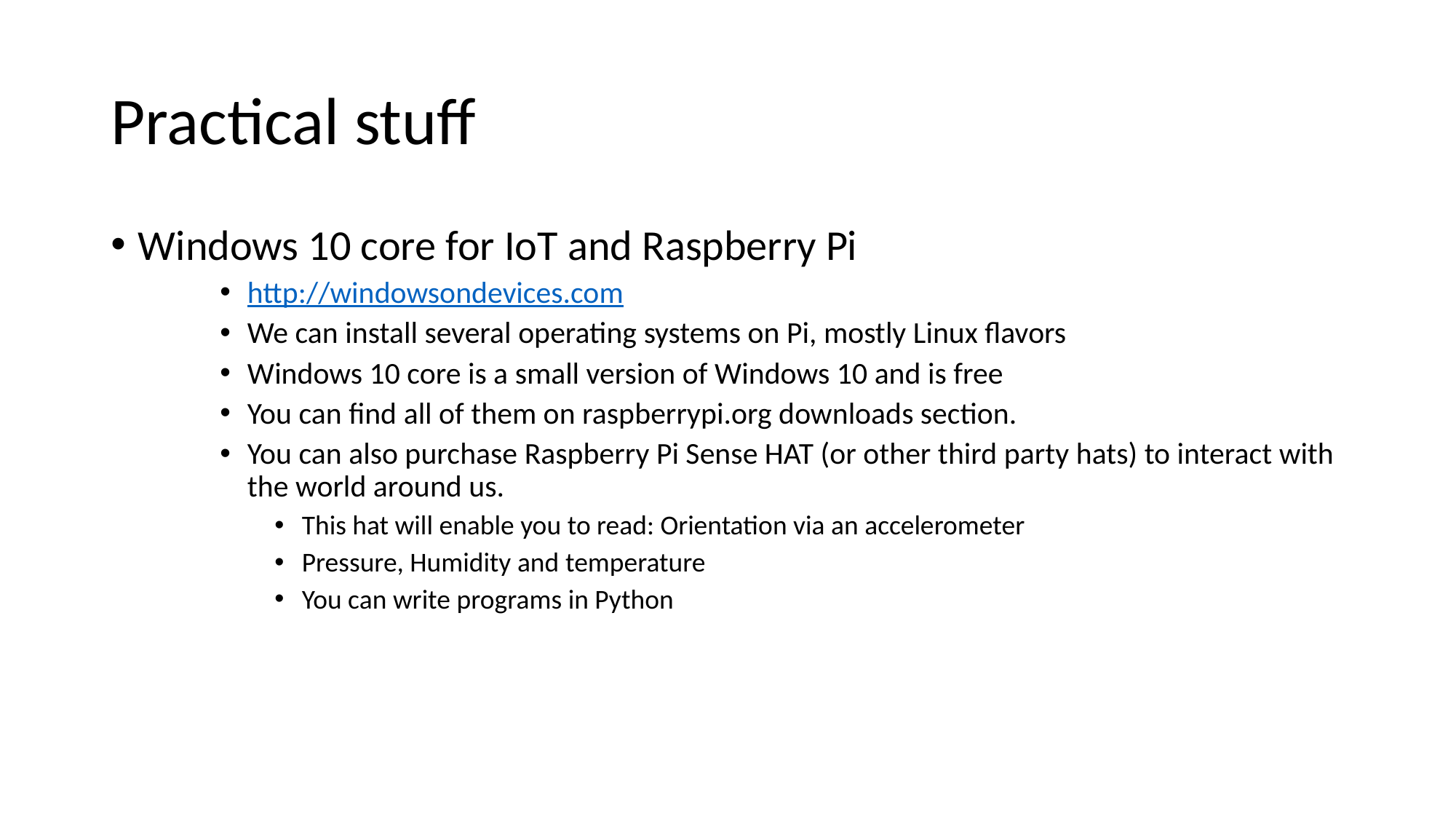

# Practical stuff
Windows 10 core for IoT and Raspberry Pi
http://windowsondevices.com
We can install several operating systems on Pi, mostly Linux flavors
Windows 10 core is a small version of Windows 10 and is free
You can find all of them on raspberrypi.org downloads section.
You can also purchase Raspberry Pi Sense HAT (or other third party hats) to interact with the world around us.
This hat will enable you to read: Orientation via an accelerometer
Pressure, Humidity and temperature
You can write programs in Python